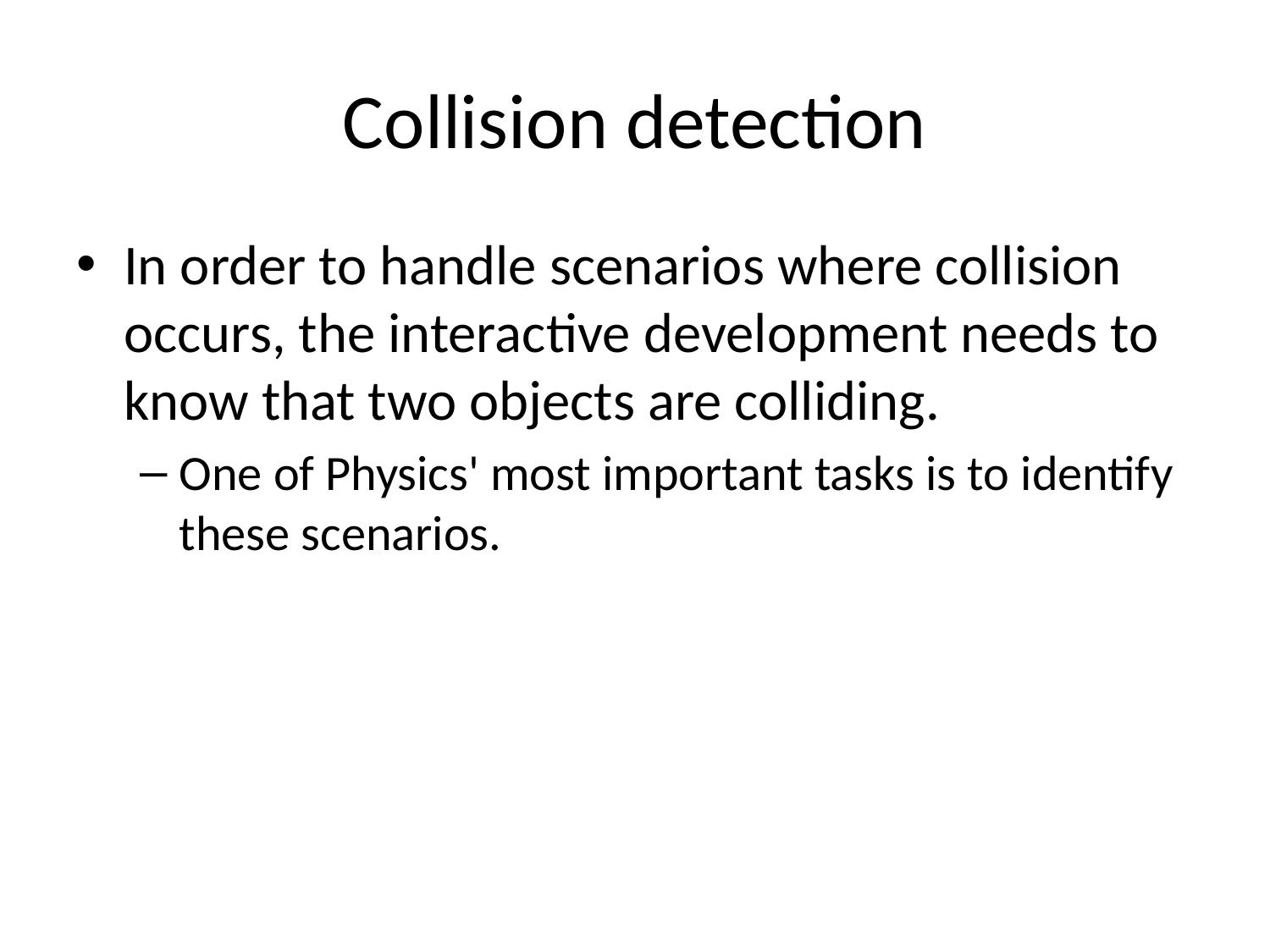

# Collision detection
In order to handle scenarios where collision occurs, the interactive development needs to know that two objects are colliding.
One of Physics' most important tasks is to identify these scenarios.